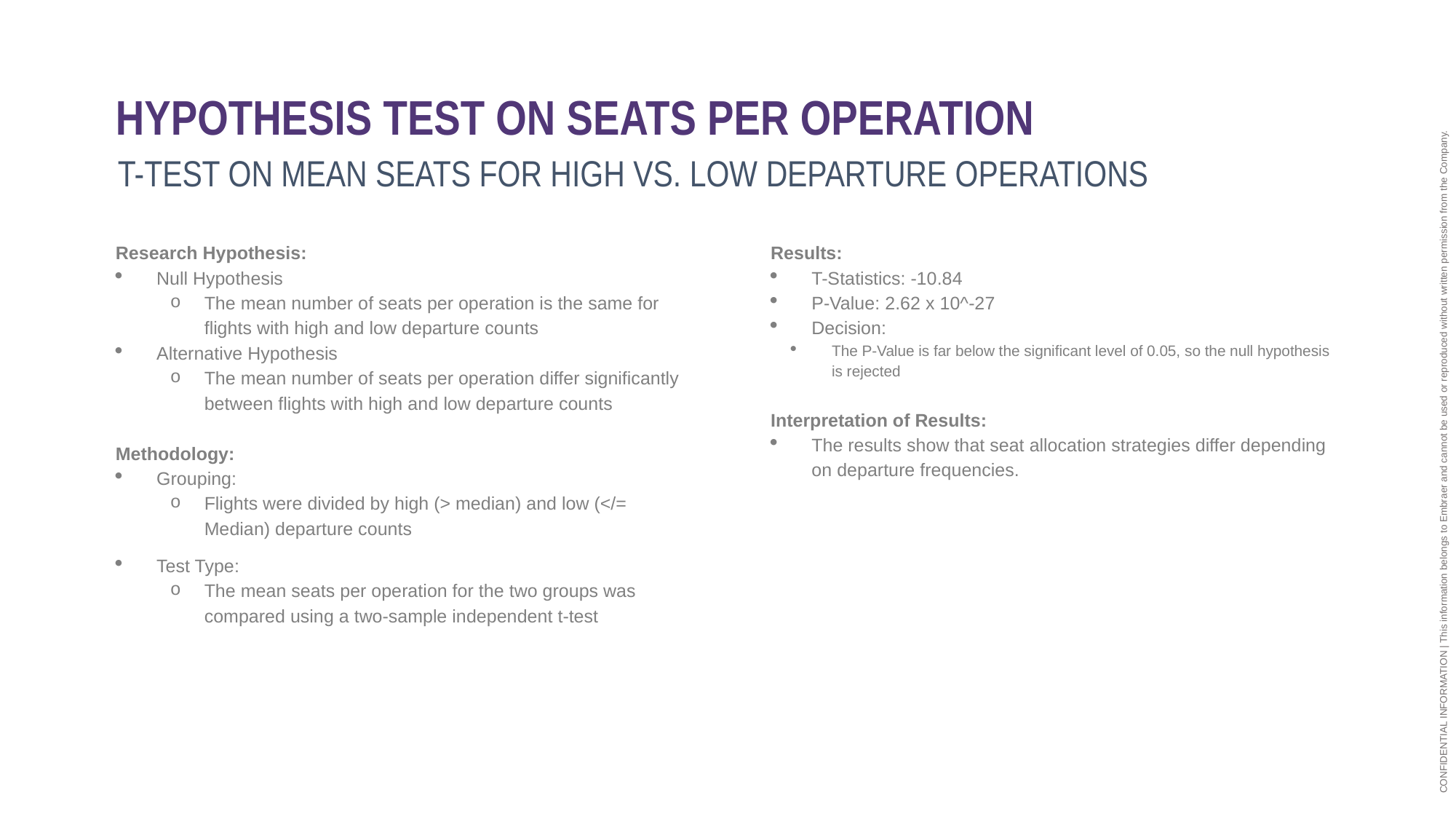

# Hypothesis Test on Seats per Operation
T-test on mean seats for high vs. low departure operations
Research Hypothesis:
Null Hypothesis
The mean number of seats per operation is the same for flights with high and low departure counts
Alternative Hypothesis
The mean number of seats per operation differ significantly between flights with high and low departure counts

Methodology:
Grouping:
Flights were divided by high (> median) and low (</= Median) departure counts
Test Type:
The mean seats per operation for the two groups was compared using a two-sample independent t-test
Results:
T-Statistics: -10.84
P-Value: 2.62 x 10^-27
Decision:
The P-Value is far below the significant level of 0.05, so the null hypothesis is rejected

Interpretation of Results:
The results show that seat allocation strategies differ depending on departure frequencies.